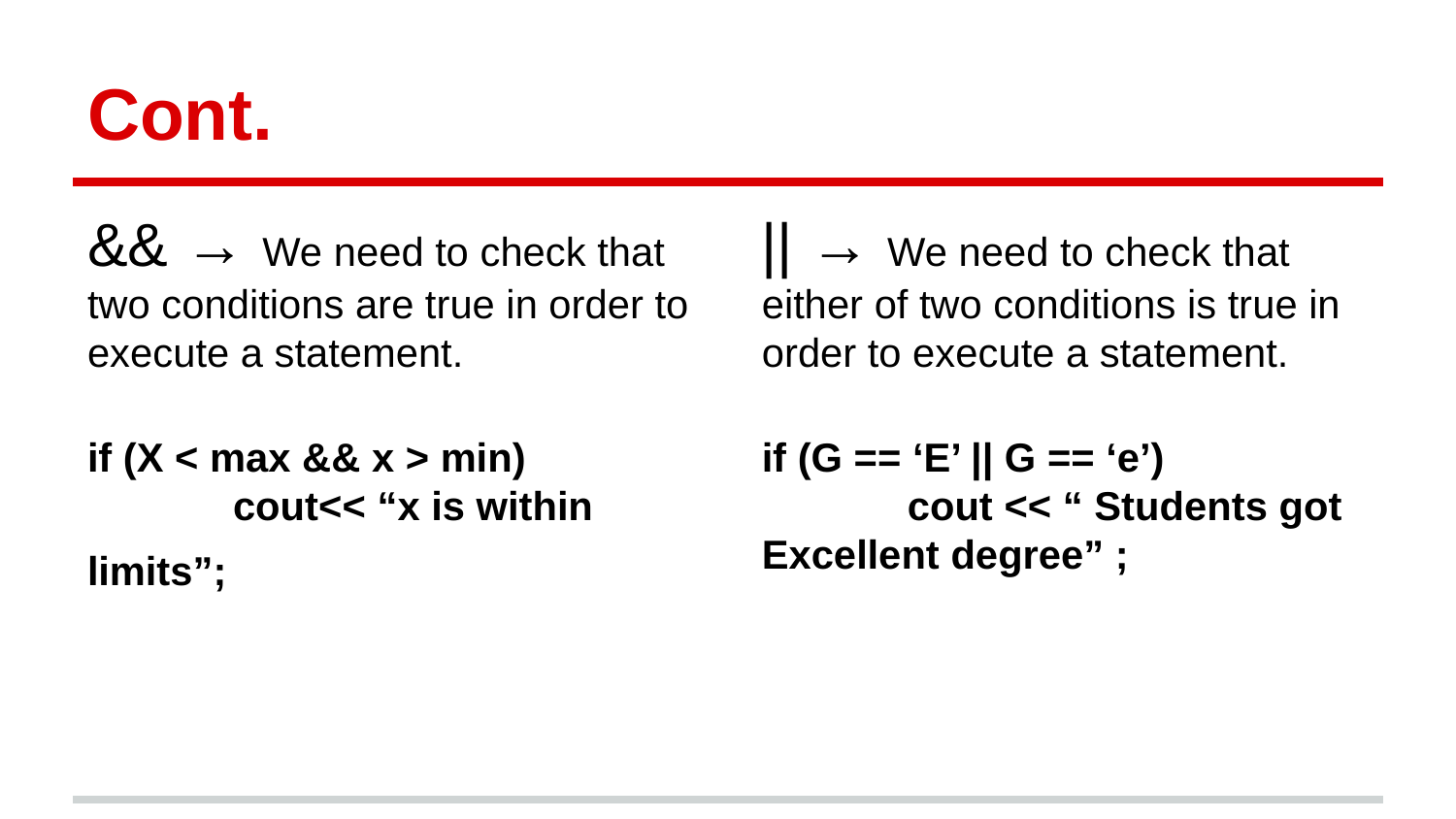

# Cont.
&& → We need to check that two conditions are true in order to execute a statement.

if (X < max && x > min)
 	cout<< “x is within limits”;

|| → We need to check that either of two conditions is true in order to execute a statement.

if (G == ‘E’ || G == ‘e’)
	cout << “ Students got Excellent degree” ;